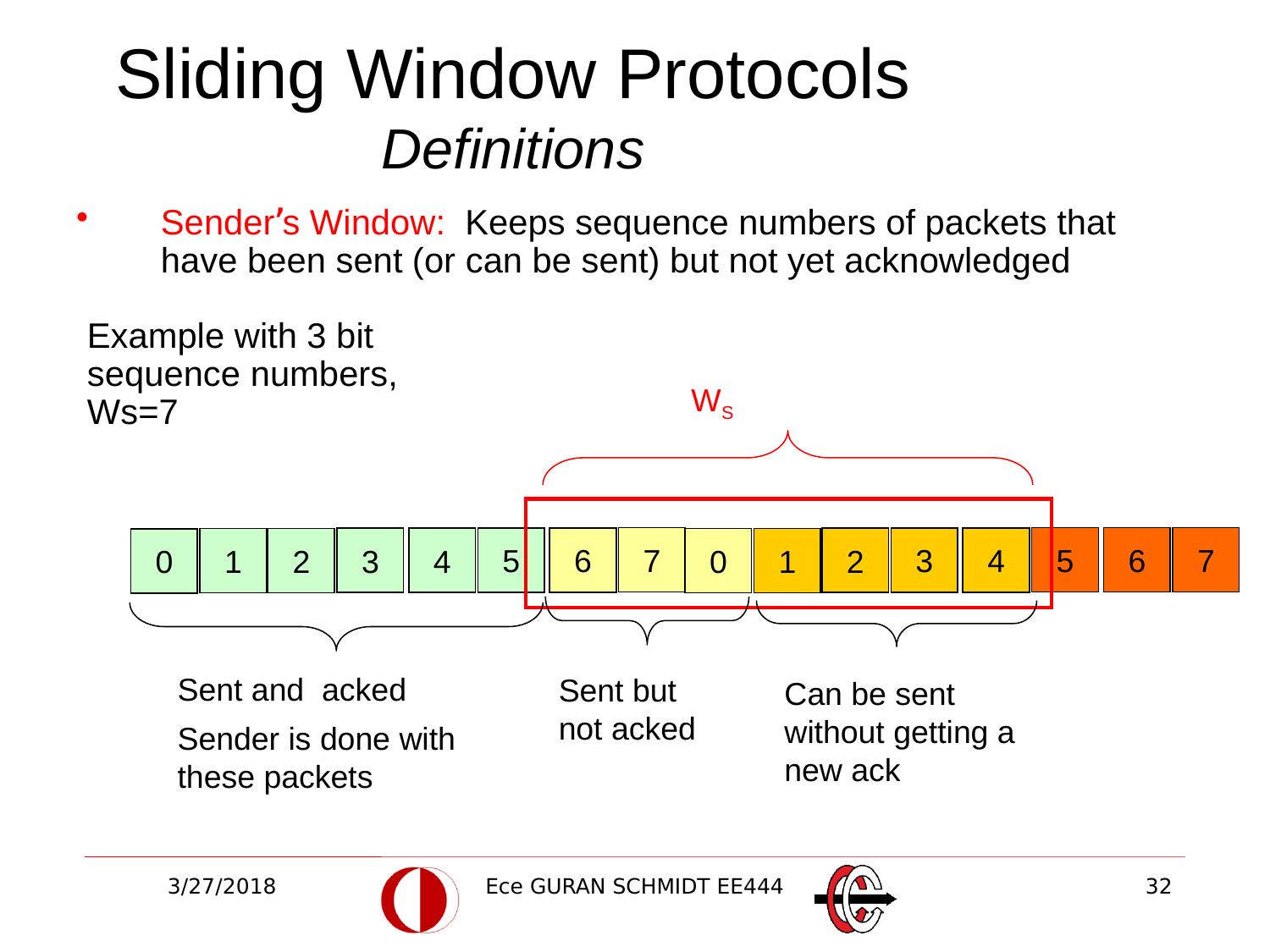

# Sliding Window Protocols Definitions
Sender’s Window:  Keeps sequence numbers of packets that have been sent (or can be sent) but not yet acknowledged

Example with 3 bit sequence numbers, Ws=7
WS

7
7
5
6
5
6
3
4
3
4
2
2
1
1
0
0
Sent and  acked
Sender is done with these packets
Sent but not acked
Can be sent without getting a new ack
3/27/2018
Ece GURAN SCHMIDT EE444
32